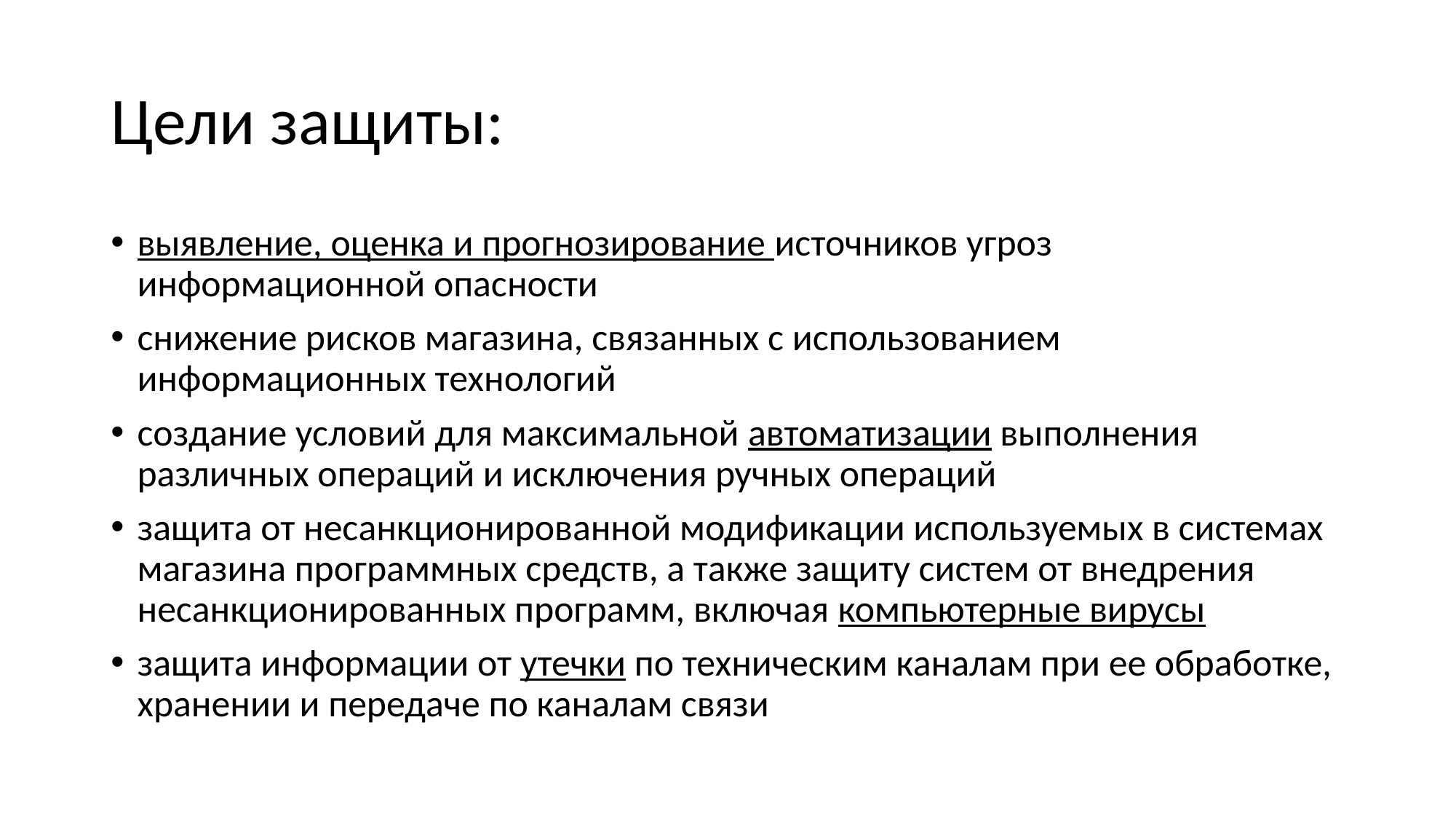

# Цели защиты:
выявление, оценка и прогнозирование источников угроз информационной опасности
снижение рисков магазина, связанных с использованием информационных технологий
создание условий для максимальной автоматизации выполнения различных операций и исключения ручных операций
защита от несанкционированной модификации используемых в системах магазина программных средств, а также защиту систем от внедрения несанкционированных программ, включая компьютерные вирусы
защита информации от утечки по техническим каналам при ее обработке, хранении и передаче по каналам связи